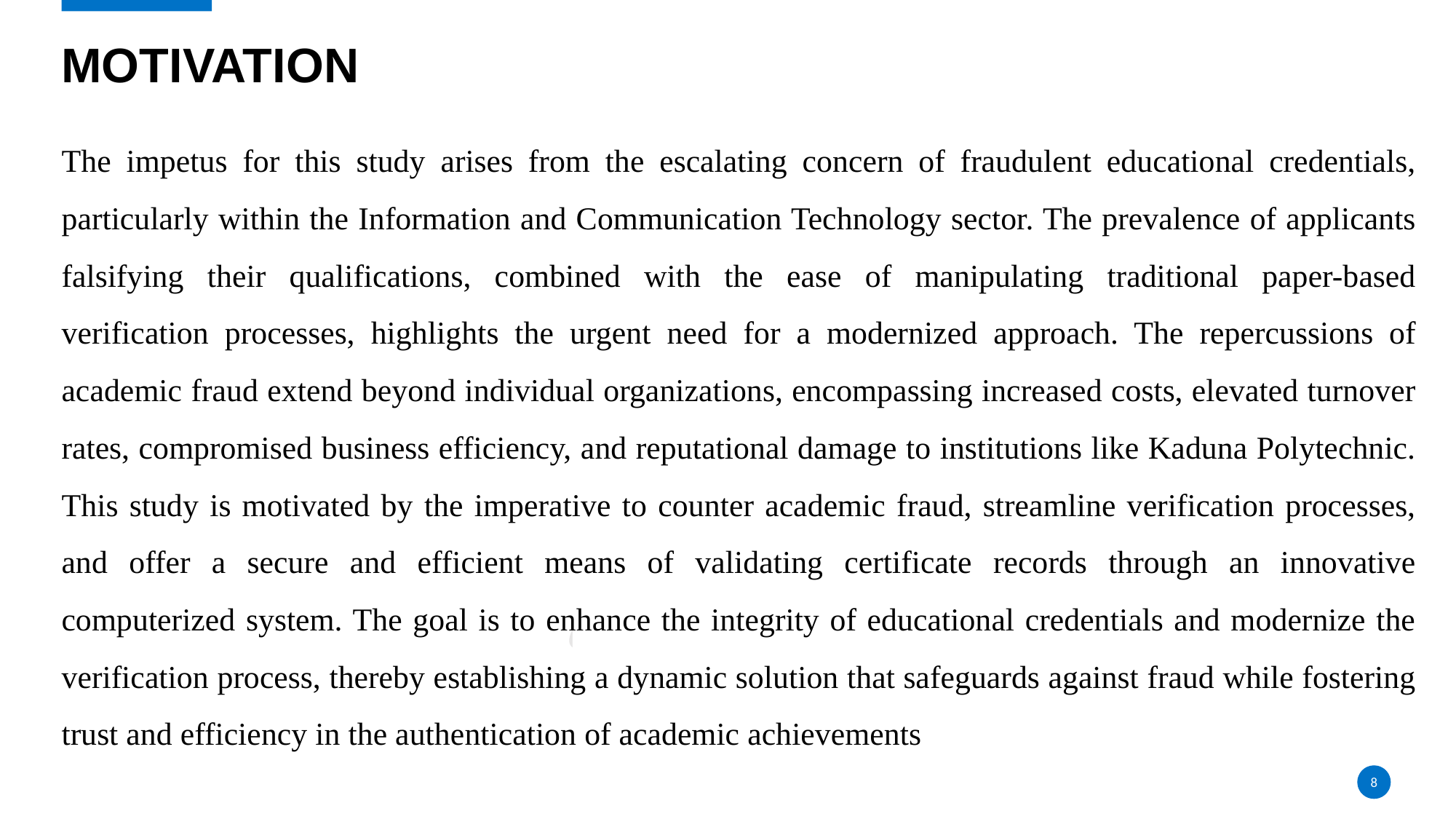

# MOTIVATION
The impetus for this study arises from the escalating concern of fraudulent educational credentials, particularly within the Information and Communication Technology sector. The prevalence of applicants falsifying their qualifications, combined with the ease of manipulating traditional paper-based verification processes, highlights the urgent need for a modernized approach. The repercussions of academic fraud extend beyond individual organizations, encompassing increased costs, elevated turnover rates, compromised business efficiency, and reputational damage to institutions like Kaduna Polytechnic. This study is motivated by the imperative to counter academic fraud, streamline verification processes, and offer a secure and efficient means of validating certificate records through an innovative computerized system. The goal is to enhance the integrity of educational credentials and modernize the verification process, thereby establishing a dynamic solution that safeguards against fraud while fostering trust and efficiency in the authentication of academic achievements

8